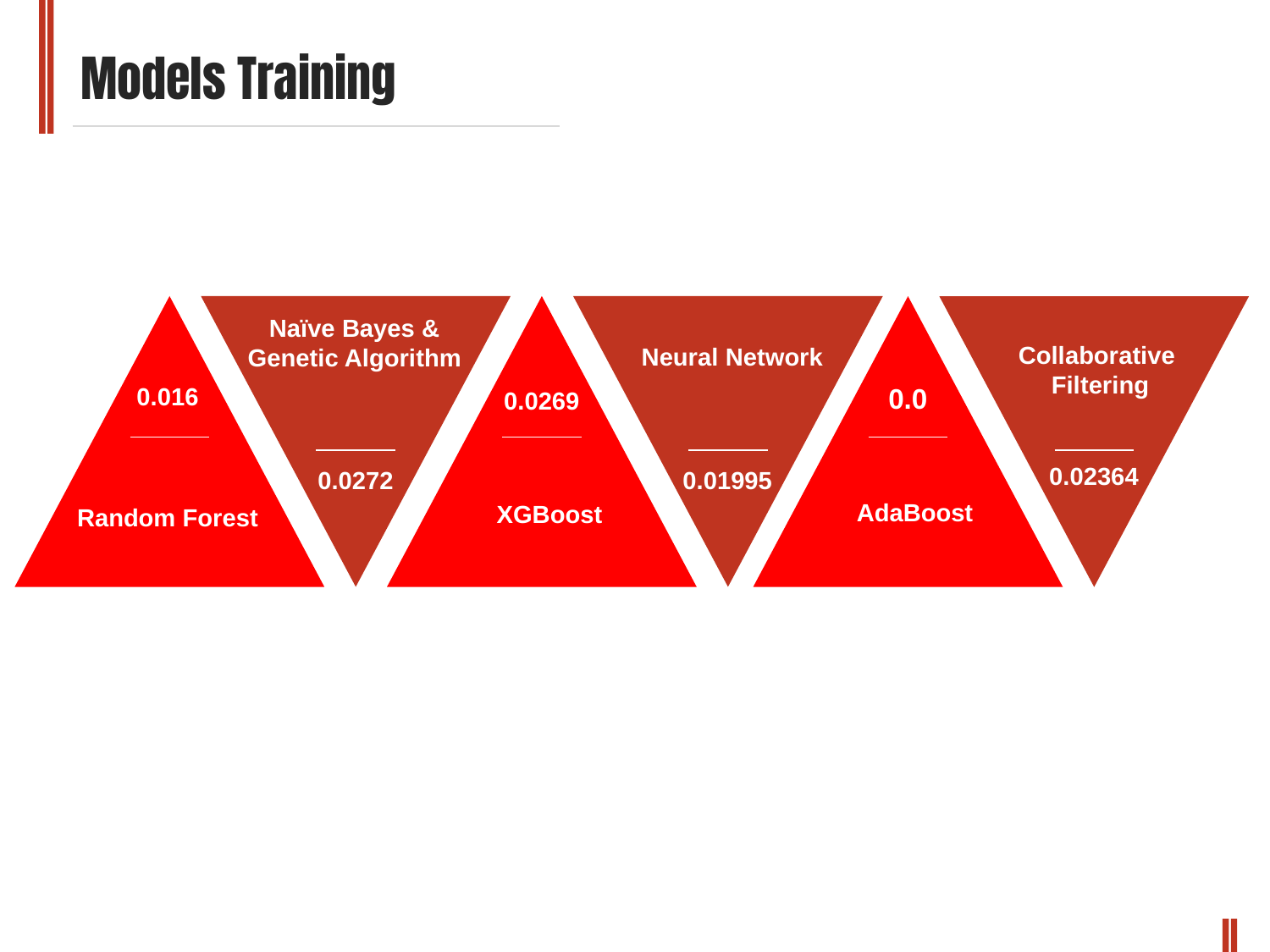

Models Training

Naïve Bayes &
Genetic Algorithm
Collaborative
Filtering
Neural Network
0.016
0.0
0.0269
0.02364
0.0272
0.01995
AdaBoost
XGBoost
Random Forest